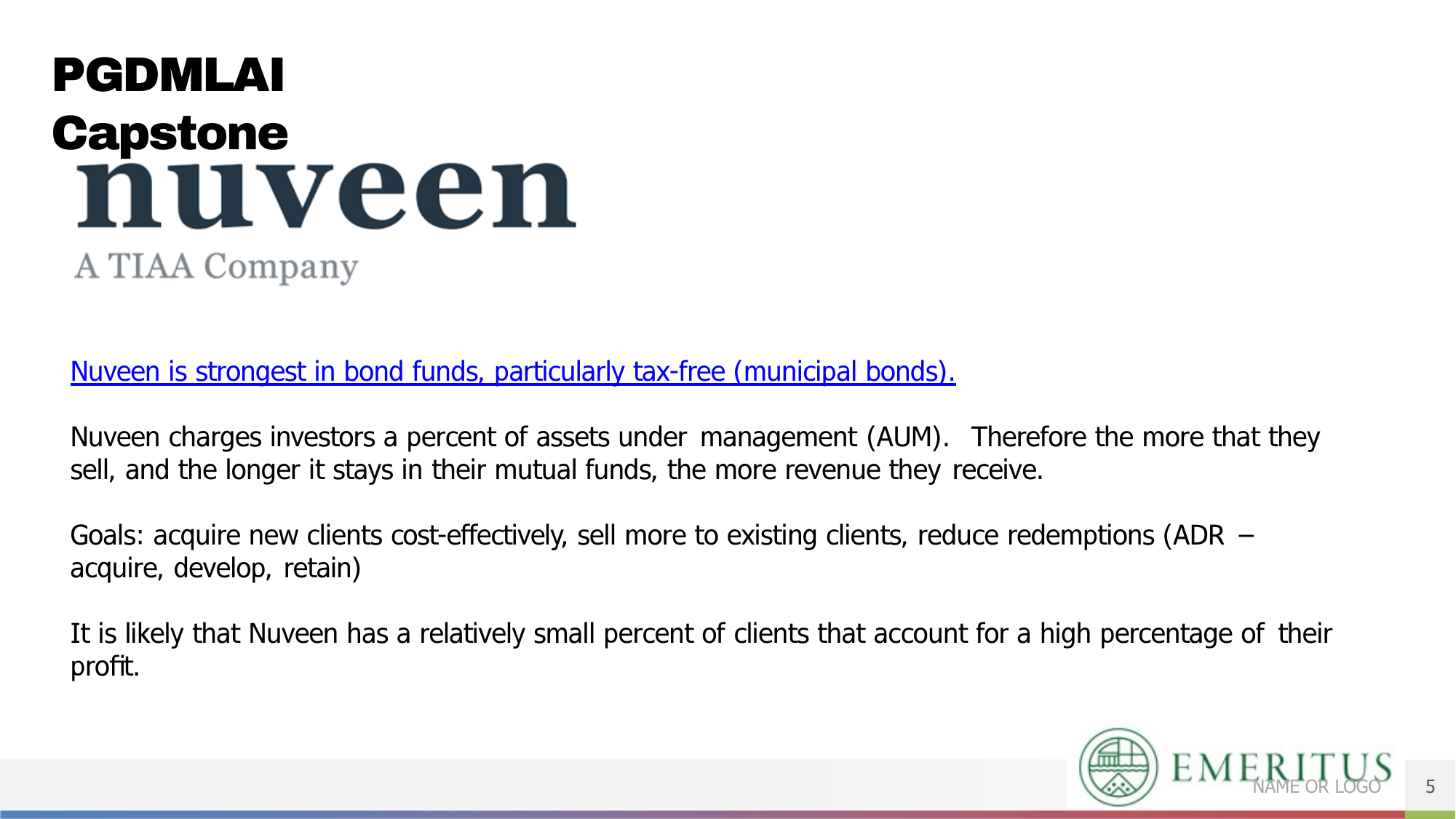

# PGDMLAI Capstone

Nuveen is strongest in bond funds, particularly tax-free (municipal bonds).

Nuveen charges investors a percent of assets under management (AUM).	Therefore the more that they
sell, and the longer it stays in their mutual funds, the more revenue they receive.

Goals: acquire new clients cost-effectively, sell more to existing clients, reduce redemptions (ADR –
acquire, develop, retain)

It is likely that Nuveen has a relatively small percent of clients that account for a high percentage of their
profit.

5
NAME OR LOGO